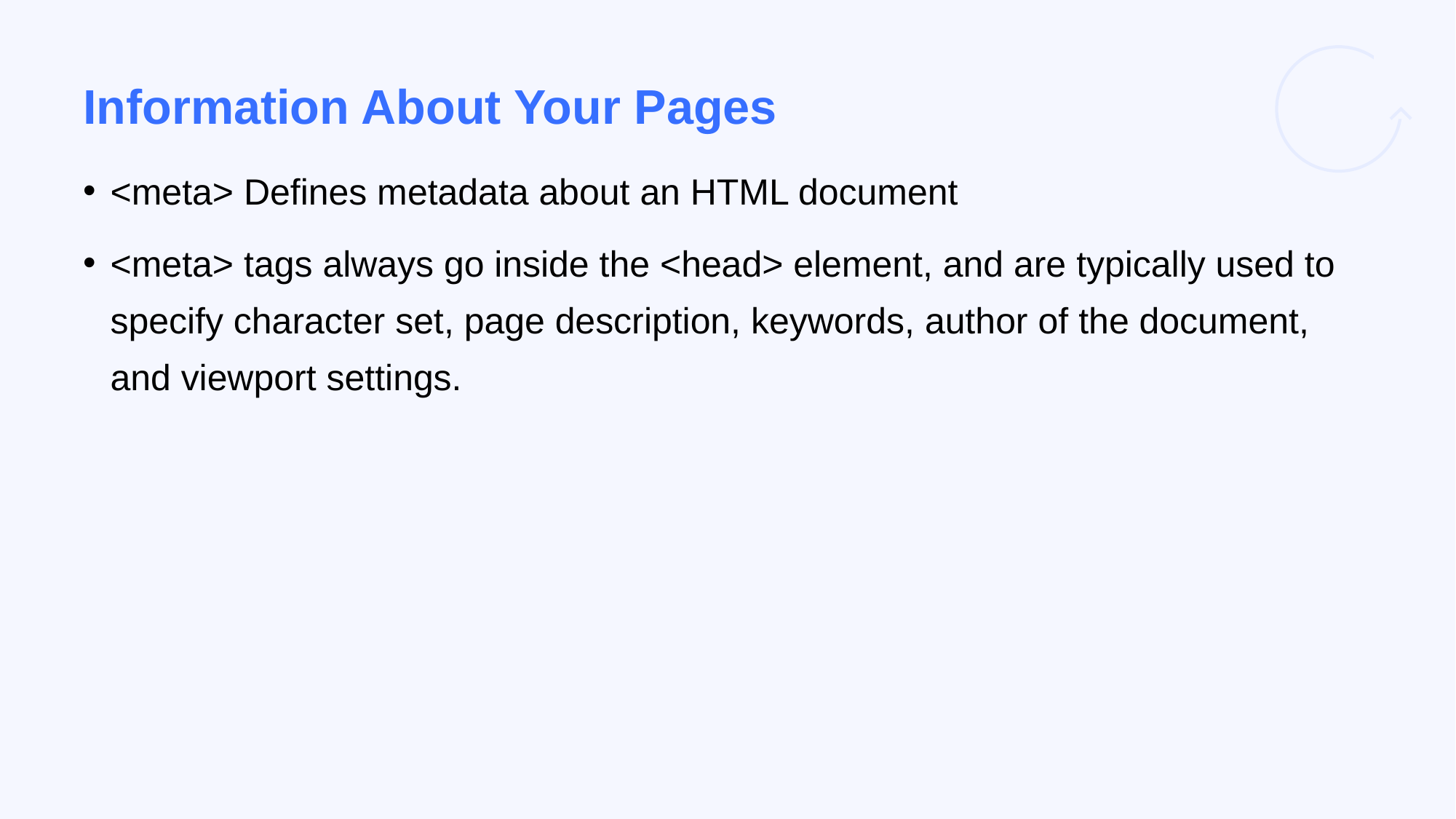

# Information About Your Pages
<meta> Defines metadata about an HTML document
<meta> tags always go inside the <head> element, and are typically used to specify character set, page description, keywords, author of the document, and viewport settings.